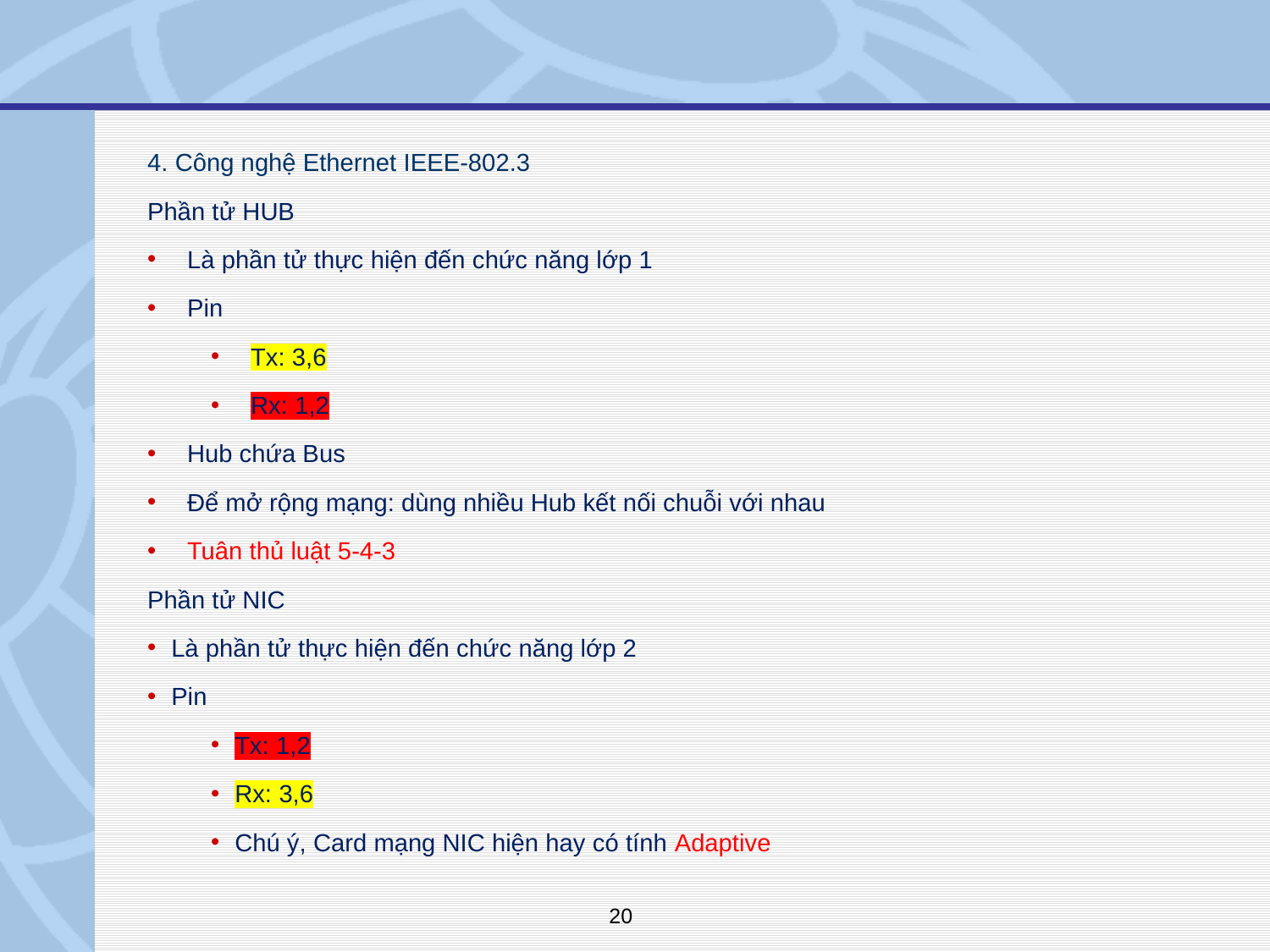

4. Công nghệ Ethernet IEEE-802.3
Phần tử HUB
Là phần tử thực hiện đến chức năng lớp 1
Pin
Tx: 3,6
Rx: 1,2
Hub chứa Bus
Để mở rộng mạng: dùng nhiều Hub kết nối chuỗi với nhau
Tuân thủ luật 5-4-3
Phần tử NIC
Là phần tử thực hiện đến chức năng lớp 2
Pin
Tx: 1,2
Rx: 3,6
Chú ý, Card mạng NIC hiện hay có tính Adaptive